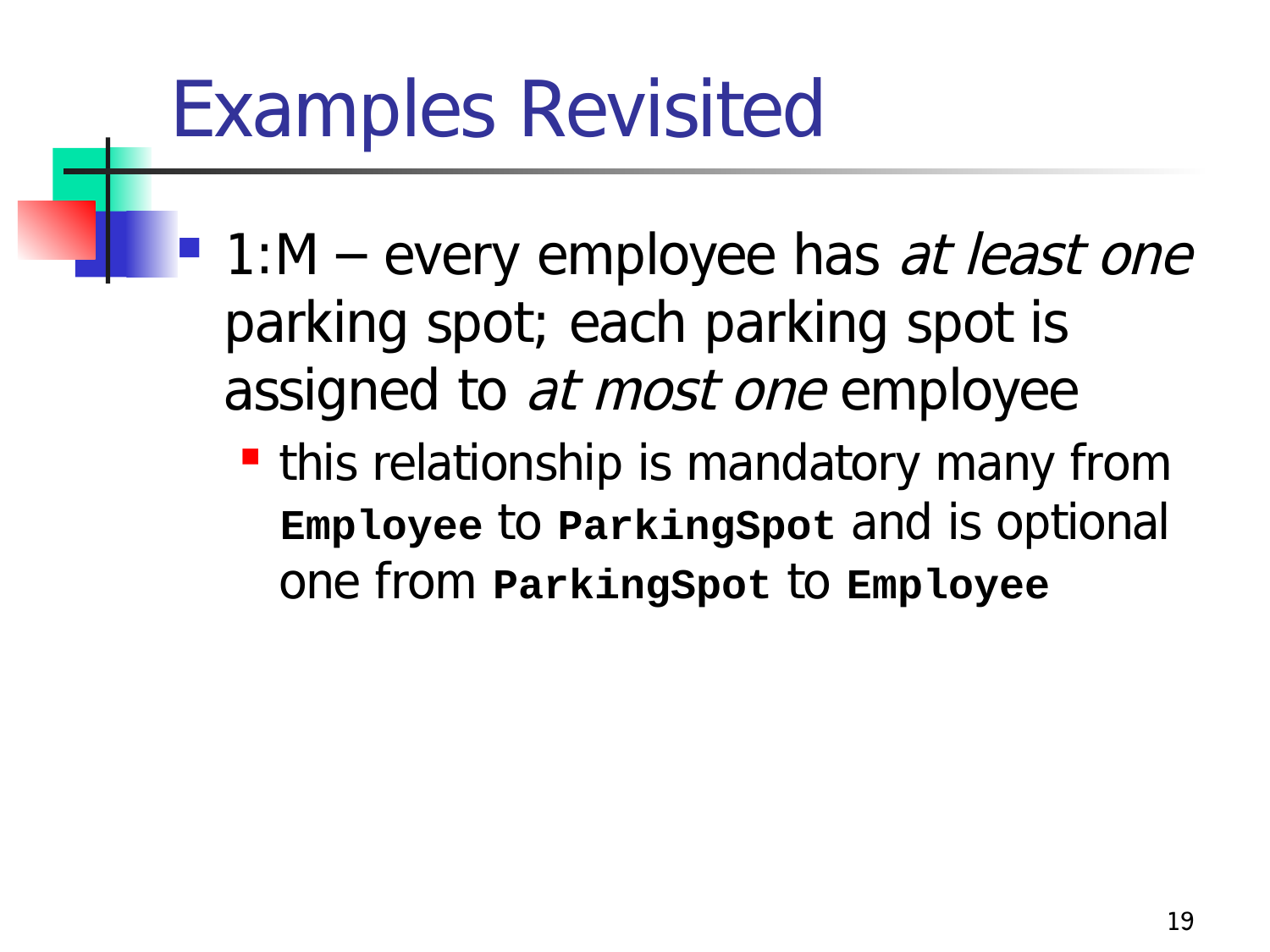

# Examples Revisited
1:M – every employee has at least one parking spot; each parking spot is assigned to at most one employee
this relationship is mandatory many from Employee to ParkingSpot and is optional one from ParkingSpot to Employee

19